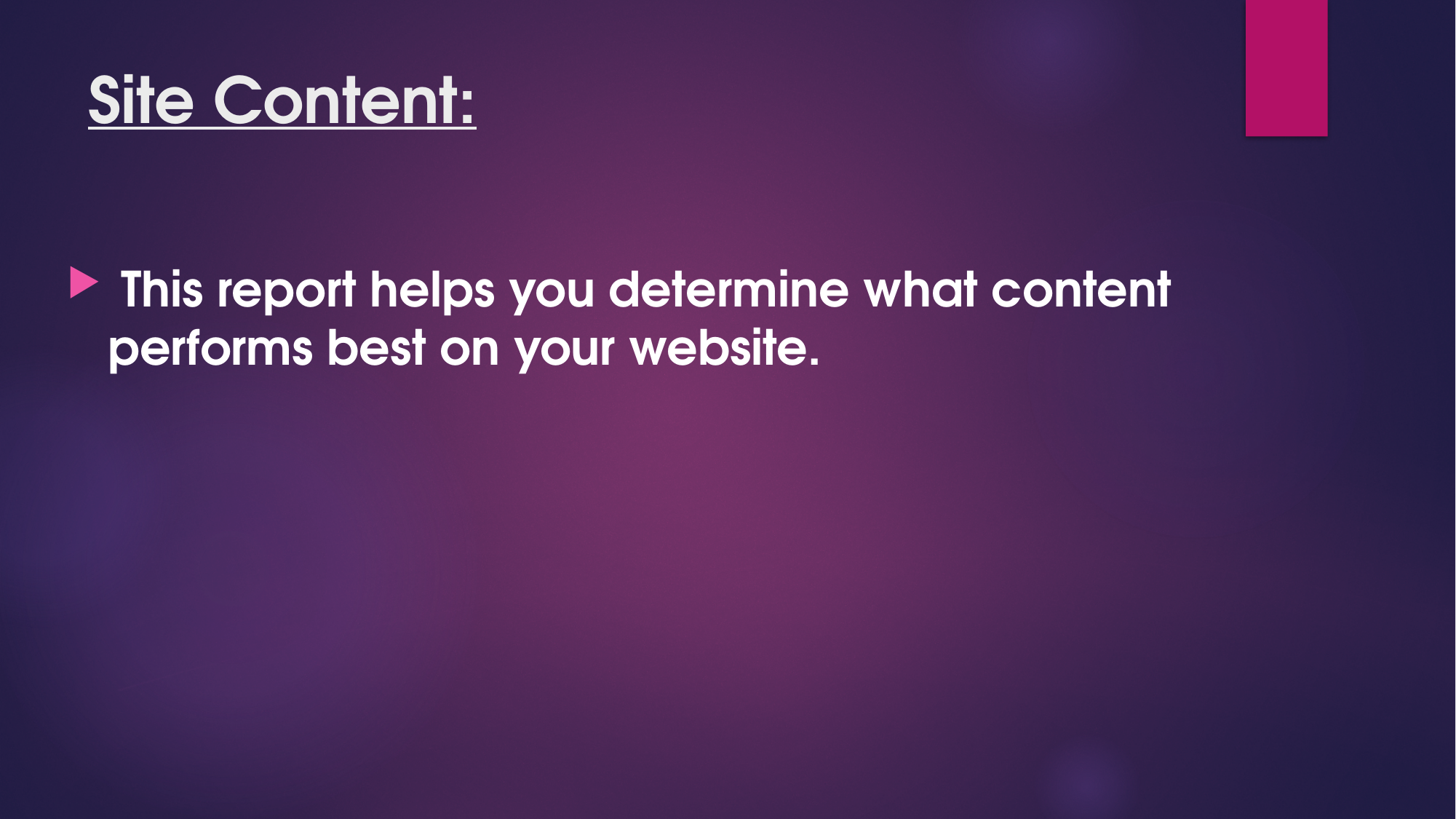

# Site Content:

 This report helps you determine what content performs best on your website.